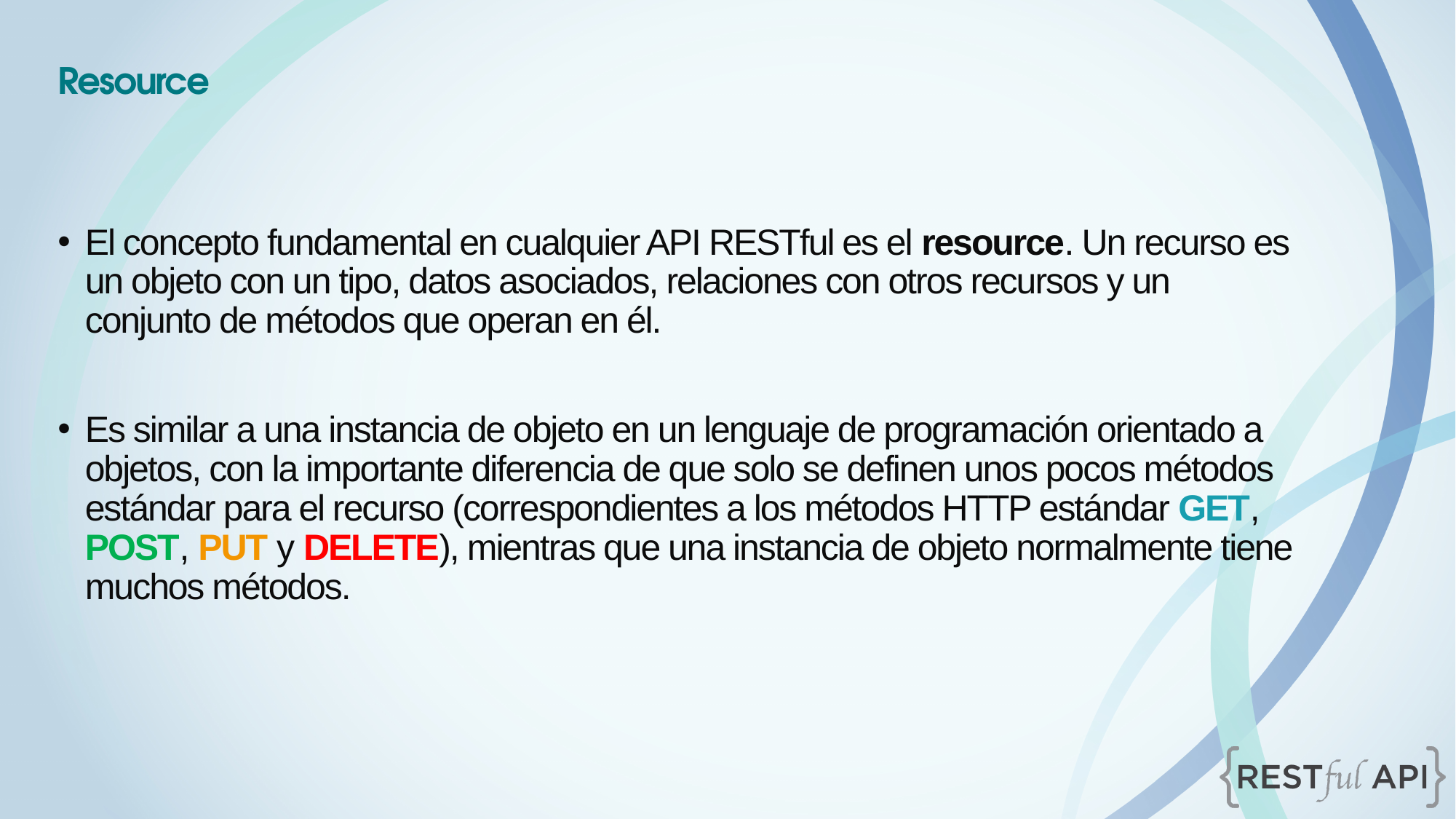

Resource
El concepto fundamental en cualquier API RESTful es el resource. Un recurso es un objeto con un tipo, datos asociados, relaciones con otros recursos y un conjunto de métodos que operan en él.

Es similar a una instancia de objeto en un lenguaje de programación orientado a objetos, con la importante diferencia de que solo se definen unos pocos métodos estándar para el recurso (correspondientes a los métodos HTTP estándar GET, POST, PUT y DELETE), mientras que una instancia de objeto normalmente tiene muchos métodos.